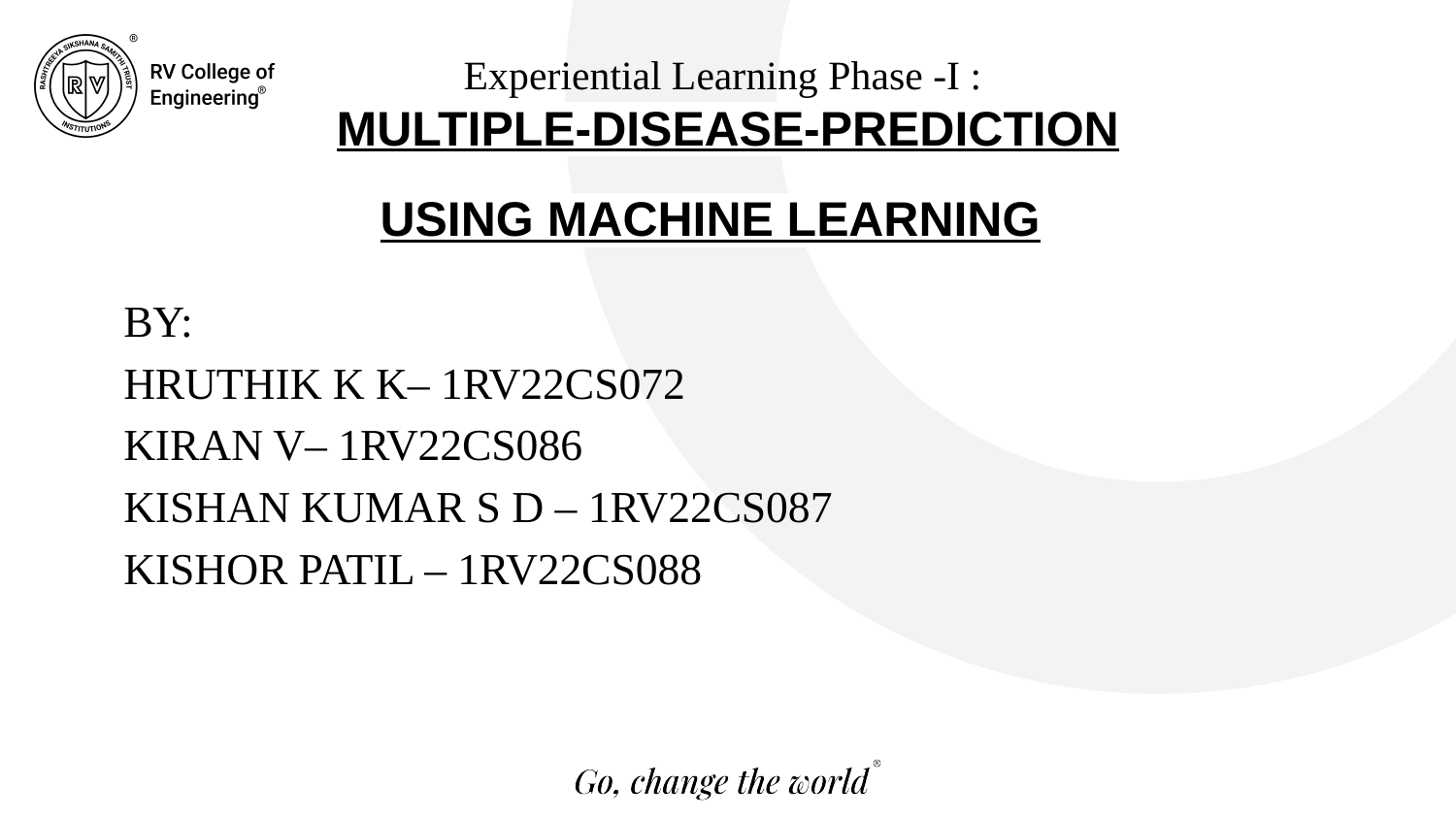

Experiential Learning Phase -I :
MULTIPLE-DISEASE-PREDICTION USING MACHINE LEARNING

BY:
HRUTHIK K K– 1RV22CS072
KIRAN V– 1RV22CS086
KISHAN KUMAR S D – 1RV22CS087
KISHOR PATIL – 1RV22CS088